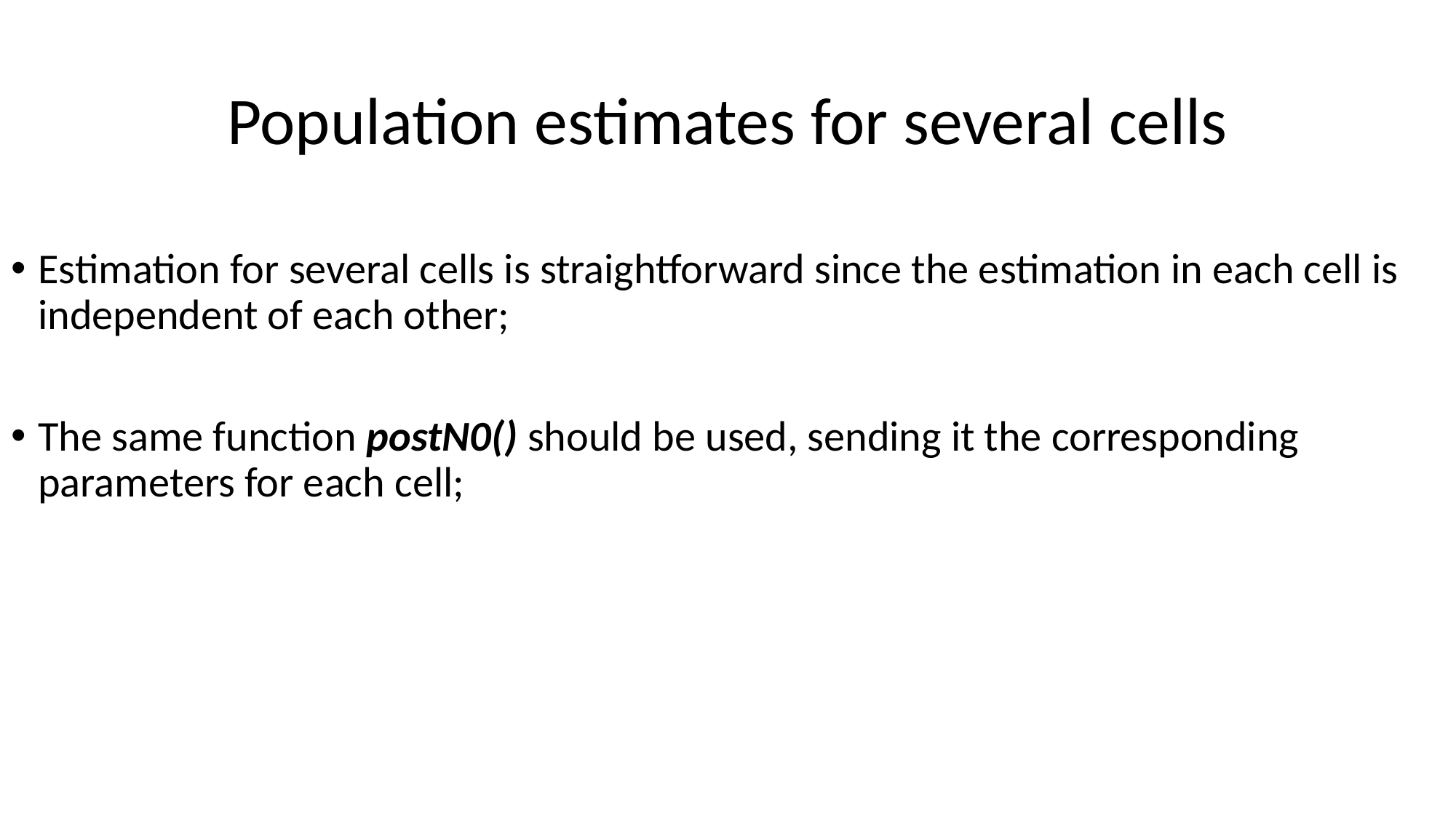

# Population estimates for several cells
Estimation for several cells is straightforward since the estimation in each cell is independent of each other;

The same function postN0() should be used, sending it the corresponding parameters for each cell;